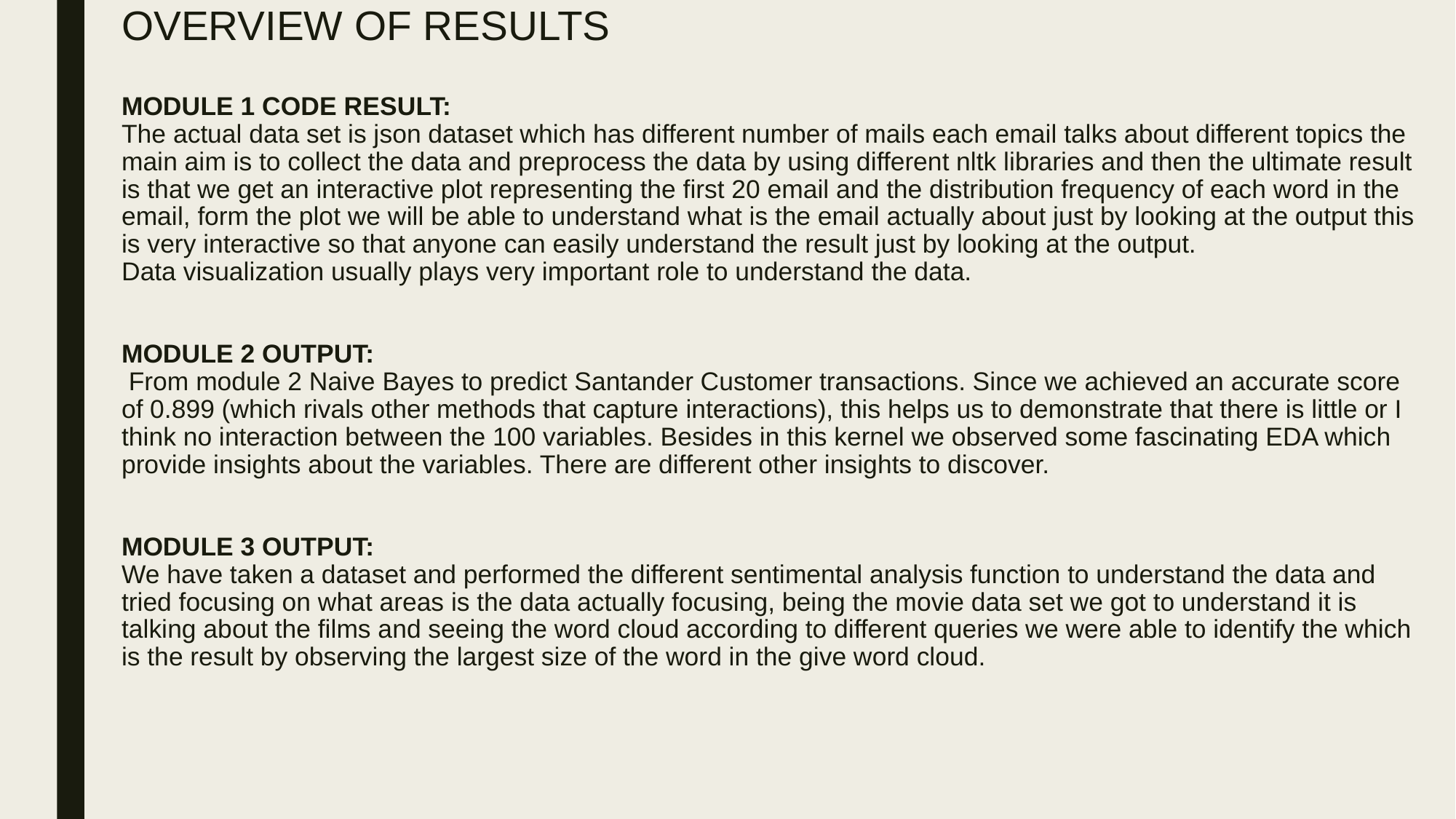

# OVERVIEW OF RESULTS MODULE 1 CODE RESULT: The actual data set is json dataset which has different number of mails each email talks about different topics the main aim is to collect the data and preprocess the data by using different nltk libraries and then the ultimate result is that we get an interactive plot representing the first 20 email and the distribution frequency of each word in the email, form the plot we will be able to understand what is the email actually about just by looking at the output this is very interactive so that anyone can easily understand the result just by looking at the output. Data visualization usually plays very important role to understand the data.     MODULE 2 OUTPUT: From module 2 Naive Bayes to predict Santander Customer transactions. Since we achieved an accurate score of 0.899 (which rivals other methods that capture interactions), this helps us to demonstrate that there is little or I think no interaction between the 100 variables. Besides in this kernel we observed some fascinating EDA which provide insights about the variables. There are different other insights to discover.     MODULE 3 OUTPUT: We have taken a dataset and performed the different sentimental analysis function to understand the data and tried focusing on what areas is the data actually focusing, being the movie data set we got to understand it is talking about the films and seeing the word cloud according to different queries we were able to identify the which is the result by observing the largest size of the word in the give word cloud.